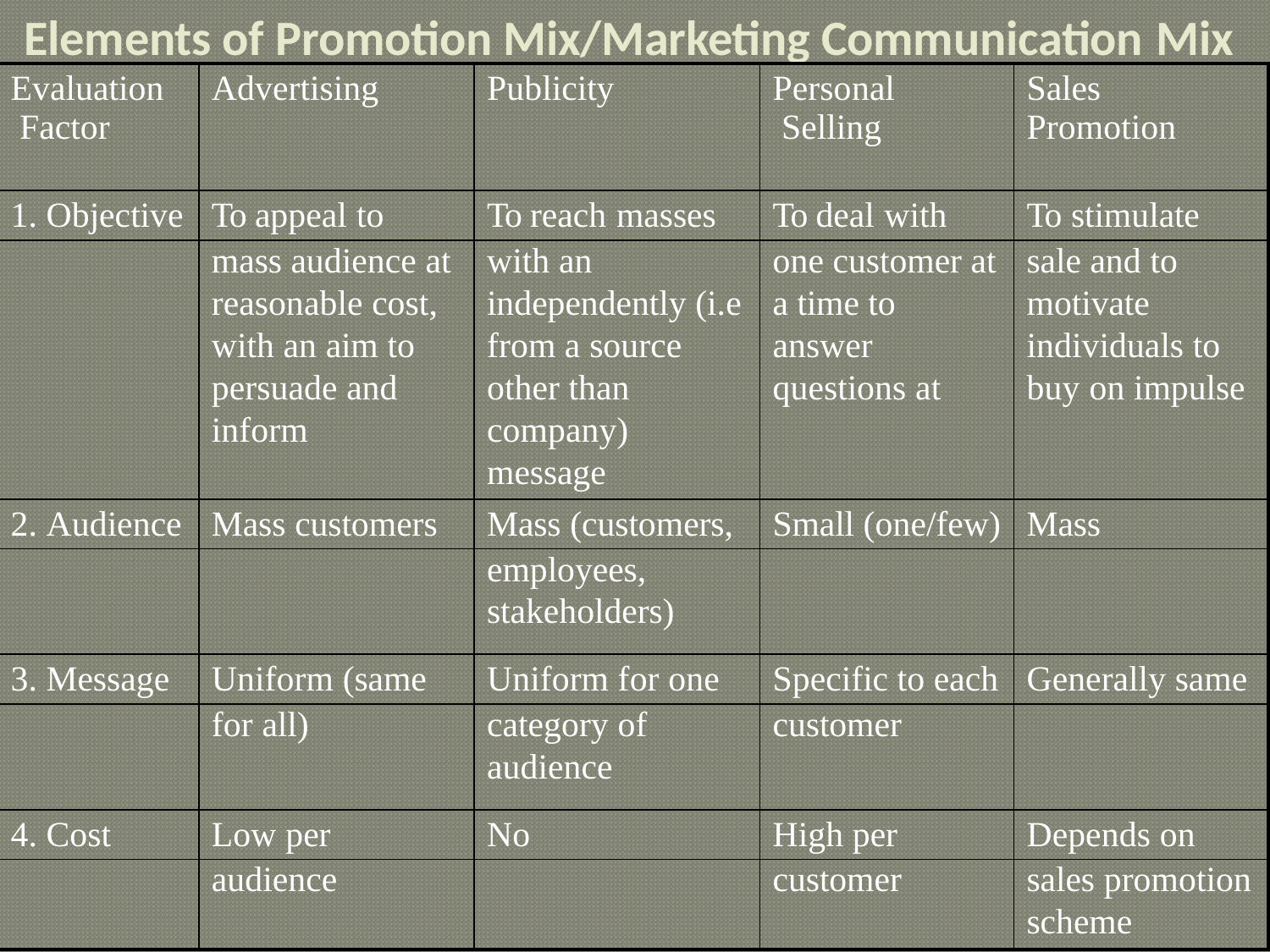

# Elements of Promotion Mix/Marketing Communication Mix
| Evaluation Factor | Advertising | Publicity | Personal Selling | Sales Promotion |
| --- | --- | --- | --- | --- |
| 1. Objective | To appeal to | To reach masses | To deal with | To stimulate |
|  | mass audience at | with an | one customer at | sale and to |
|  | reasonable cost, | independently (i.e | a time to | motivate |
|  | with an aim to | from a source | answer | individuals to |
|  | persuade and | other than | questions at | buy on impulse |
|  | inform | company) |  |  |
|  |  | message |  |  |
| 2. Audience | Mass customers | Mass (customers, | Small (one/few) | Mass |
|  |  | employees, |  |  |
|  |  | stakeholders) |  |  |
| 3. Message | Uniform (same | Uniform for one | Specific to each | Generally same |
|  | for all) | category of | customer |  |
|  |  | audience |  |  |
| 4. Cost | Low per | No | High per | Depends on |
|  | audience |  | customer | sales promotion |
|  |  |  |  | scheme |